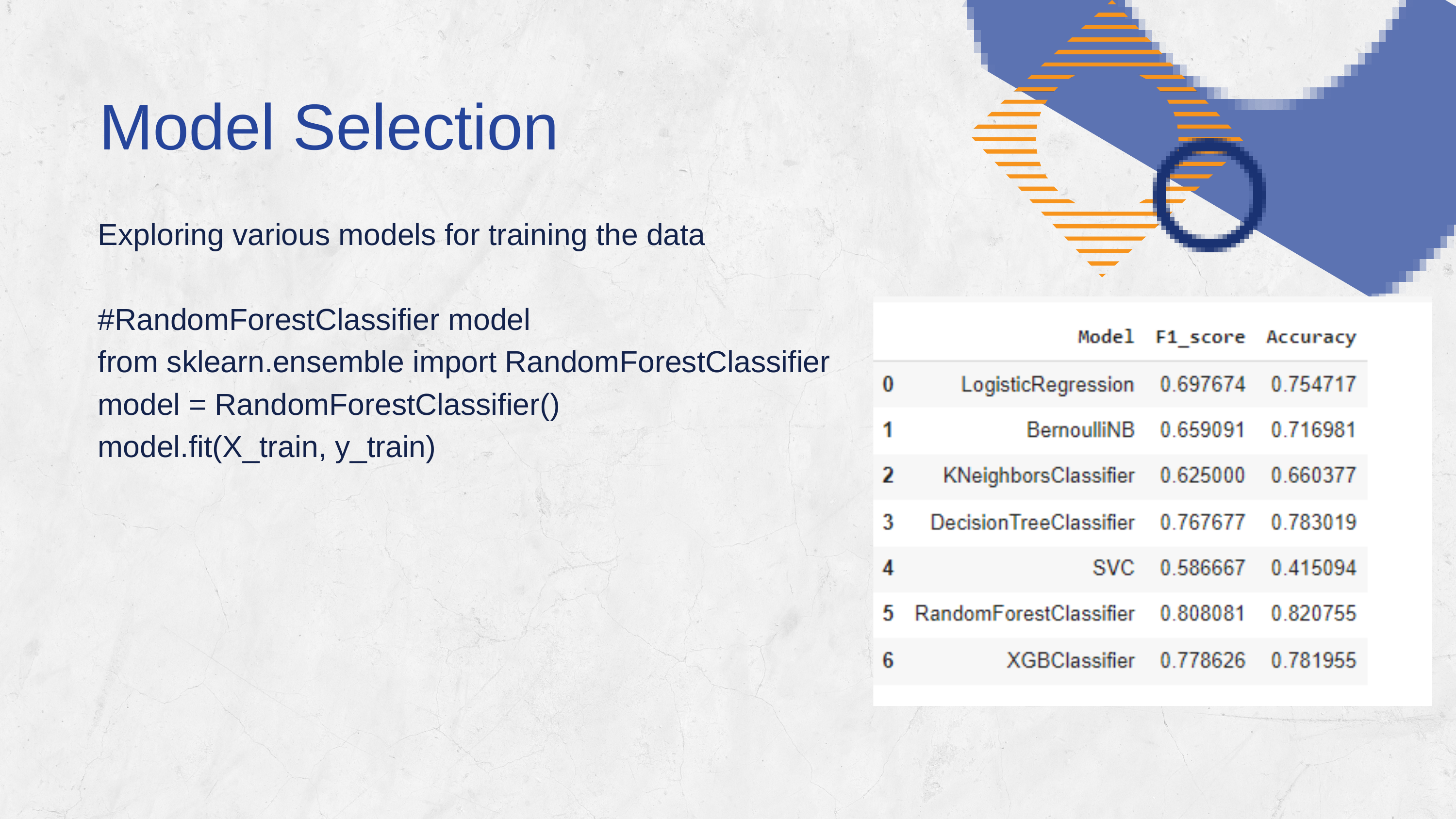

Model Selection

Exploring various models for training the data

#RandomForestClassifier model
from sklearn.ensemble import RandomForestClassifier
model = RandomForestClassifier()
model.fit(X_train, y_train)